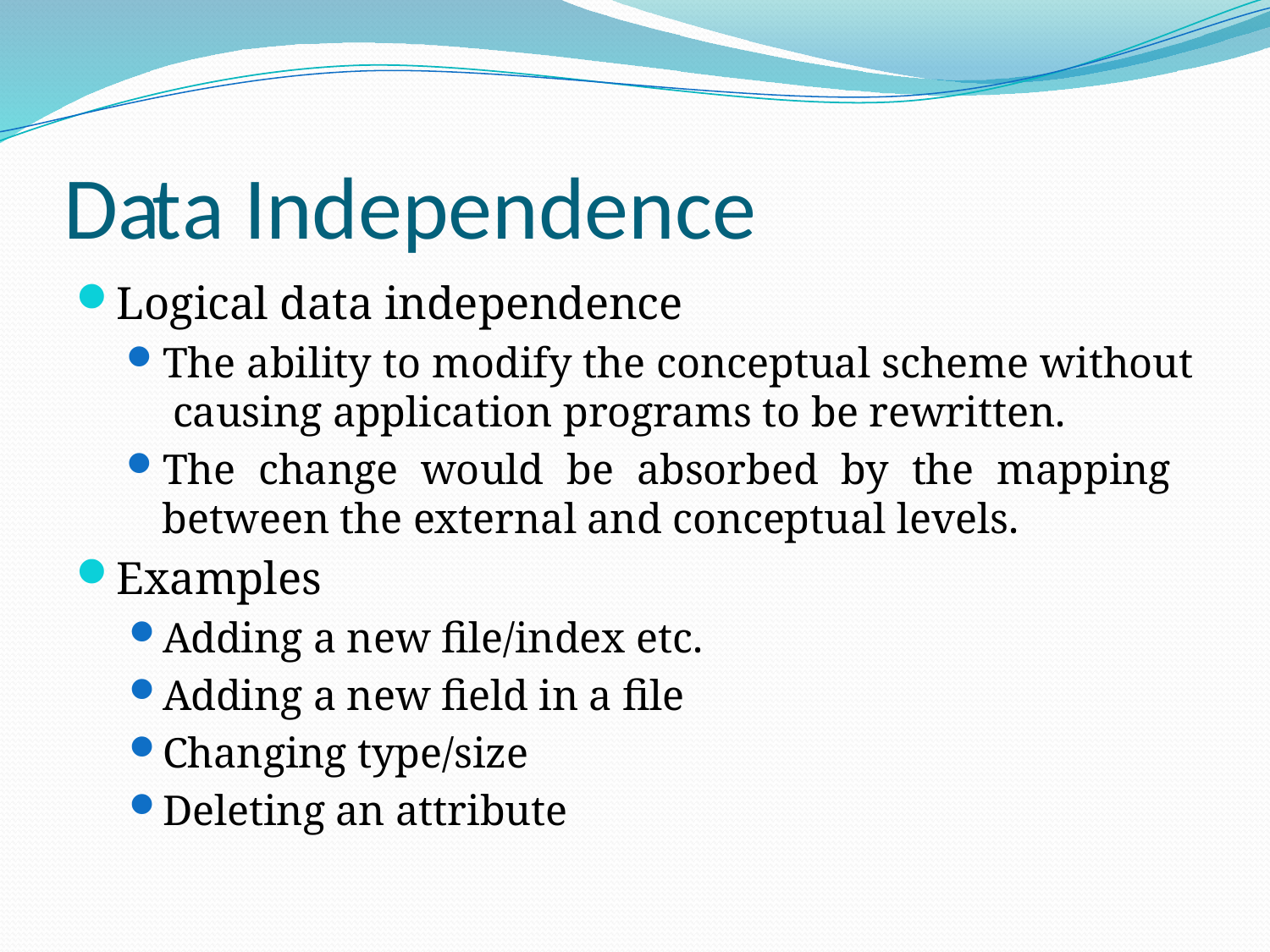

# Data Independence
Logical data independence
The ability to modify the conceptual scheme without  causing application programs to be rewritten.
The change would be absorbed by the mapping  between the external and conceptual levels.
Examples
Adding a new file/index etc.
Adding a new field in a file
Changing type/size
Deleting an attribute